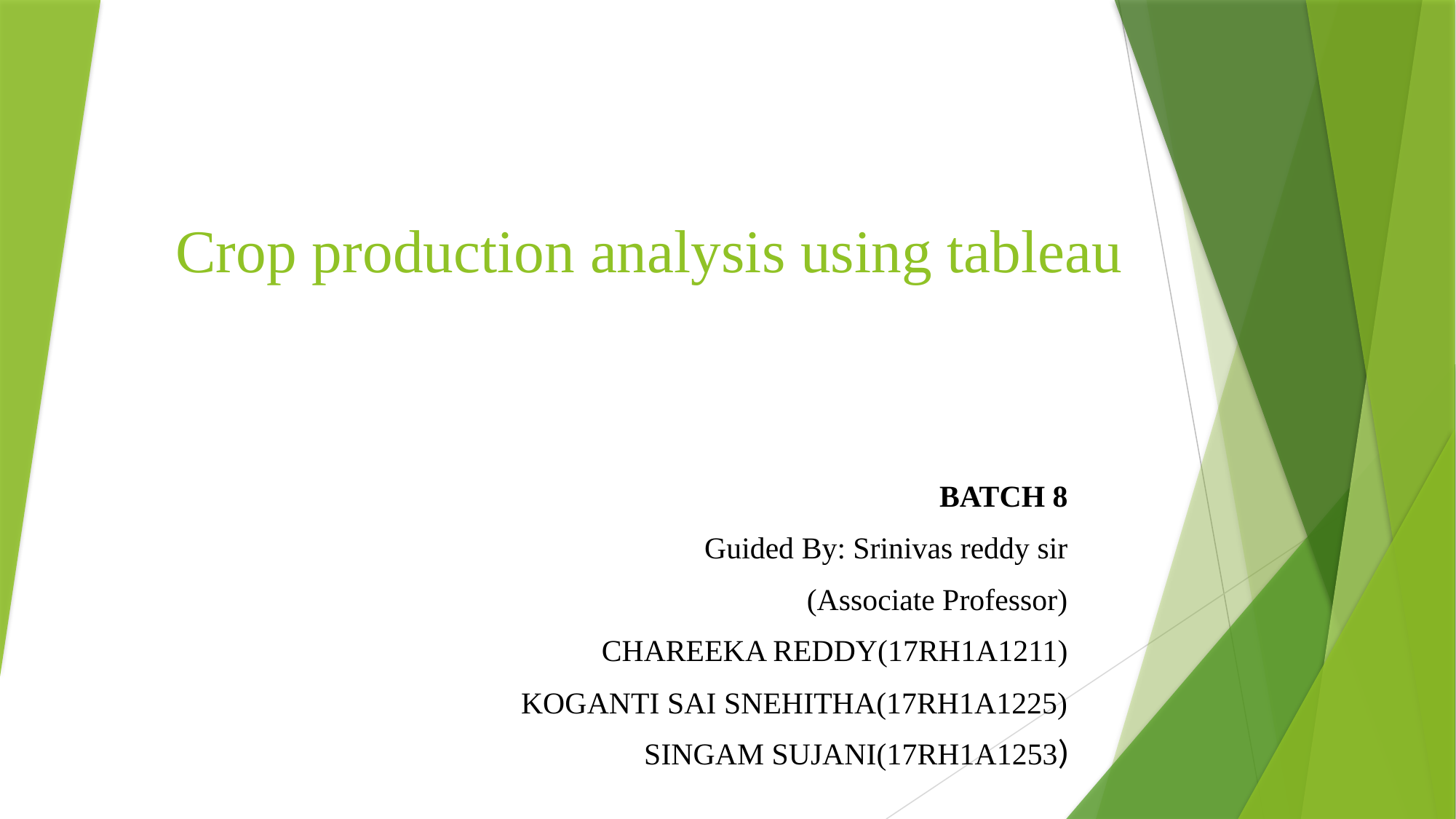

# Crop production analysis using tableau
BATCH 8
Guided By: Srinivas reddy sir
(Associate Professor)
CHAREEKA REDDY(17RH1A1211)
KOGANTI SAI SNEHITHA(17RH1A1225)
SINGAM SUJANI(17RH1A1253)